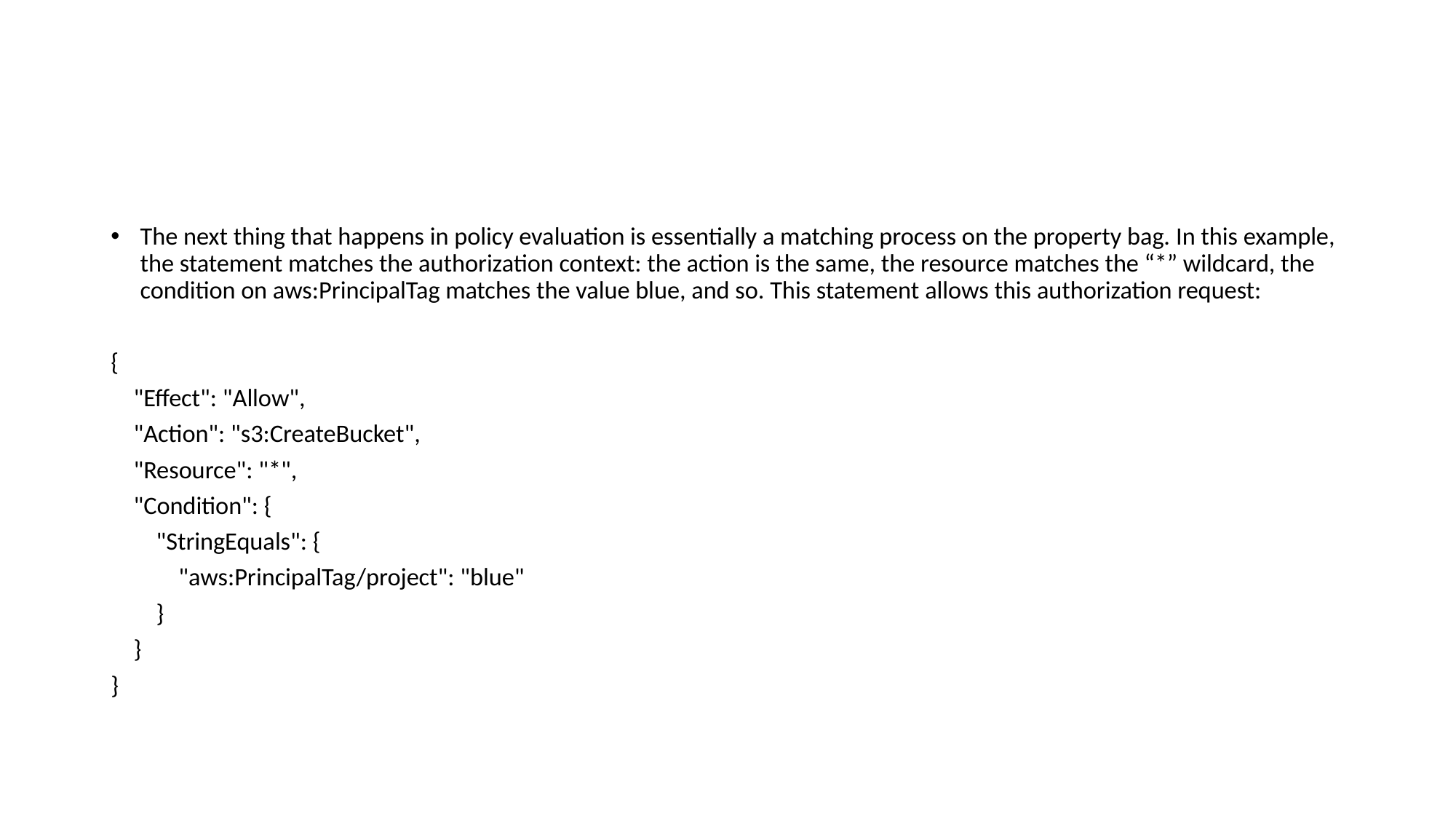

#
The next thing that happens in policy evaluation is essentially a matching process on the property bag. In this example, the statement matches the authorization context: the action is the same, the resource matches the “*” wildcard, the condition on aws:PrincipalTag matches the value blue, and so. This statement allows this authorization request:

{
    "Effect": "Allow",
    "Action": "s3:CreateBucket",
    "Resource": "*",
    "Condition": {
        "StringEquals": {
            "aws:PrincipalTag/project": "blue"
        }
    }
}